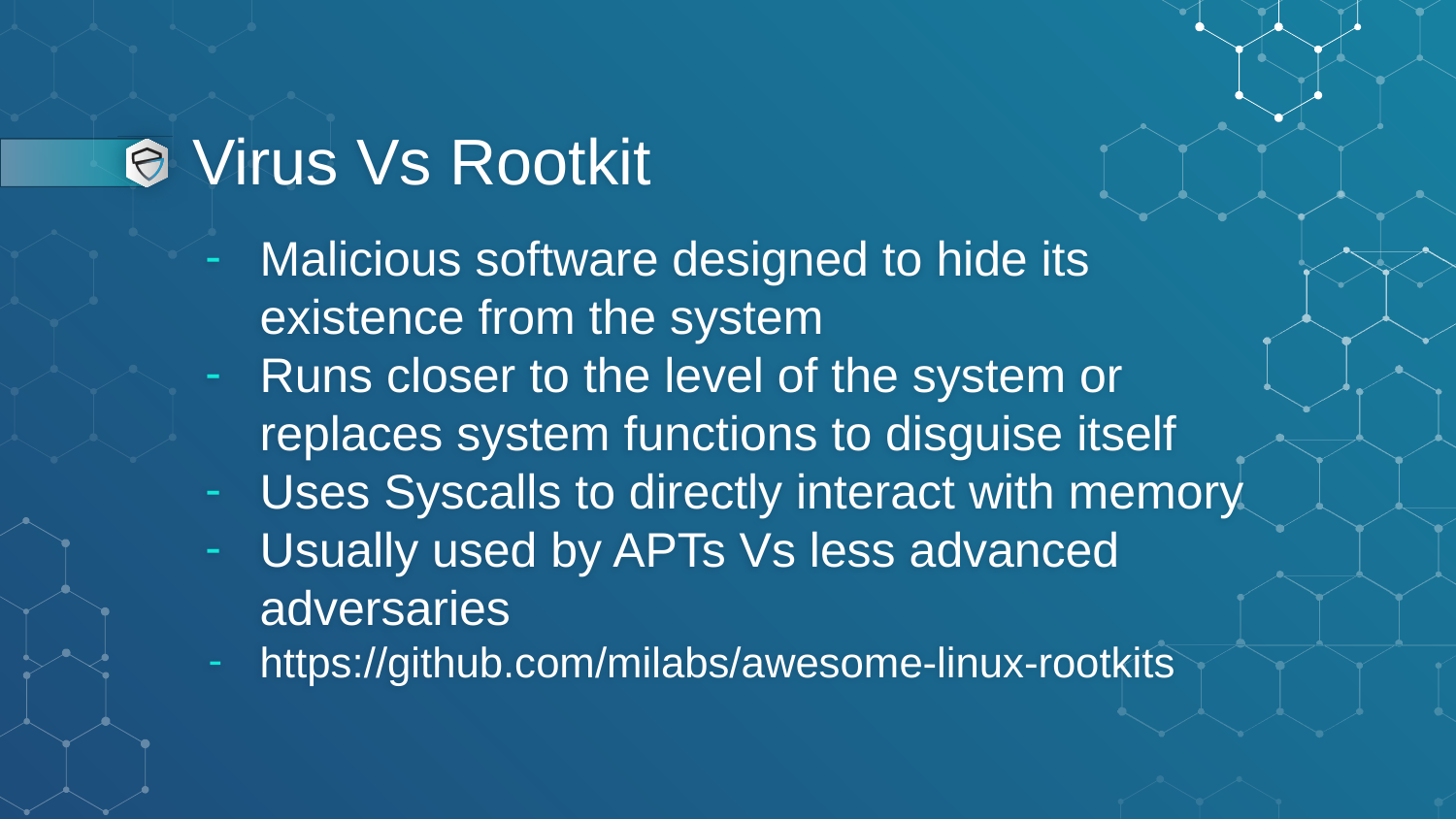

# Virus Vs Rootkit
Malicious software designed to hide its existence from the system
Runs closer to the level of the system or replaces system functions to disguise itself
Uses Syscalls to directly interact with memory
Usually used by APTs Vs less advanced adversaries
https://github.com/milabs/awesome-linux-rootkits